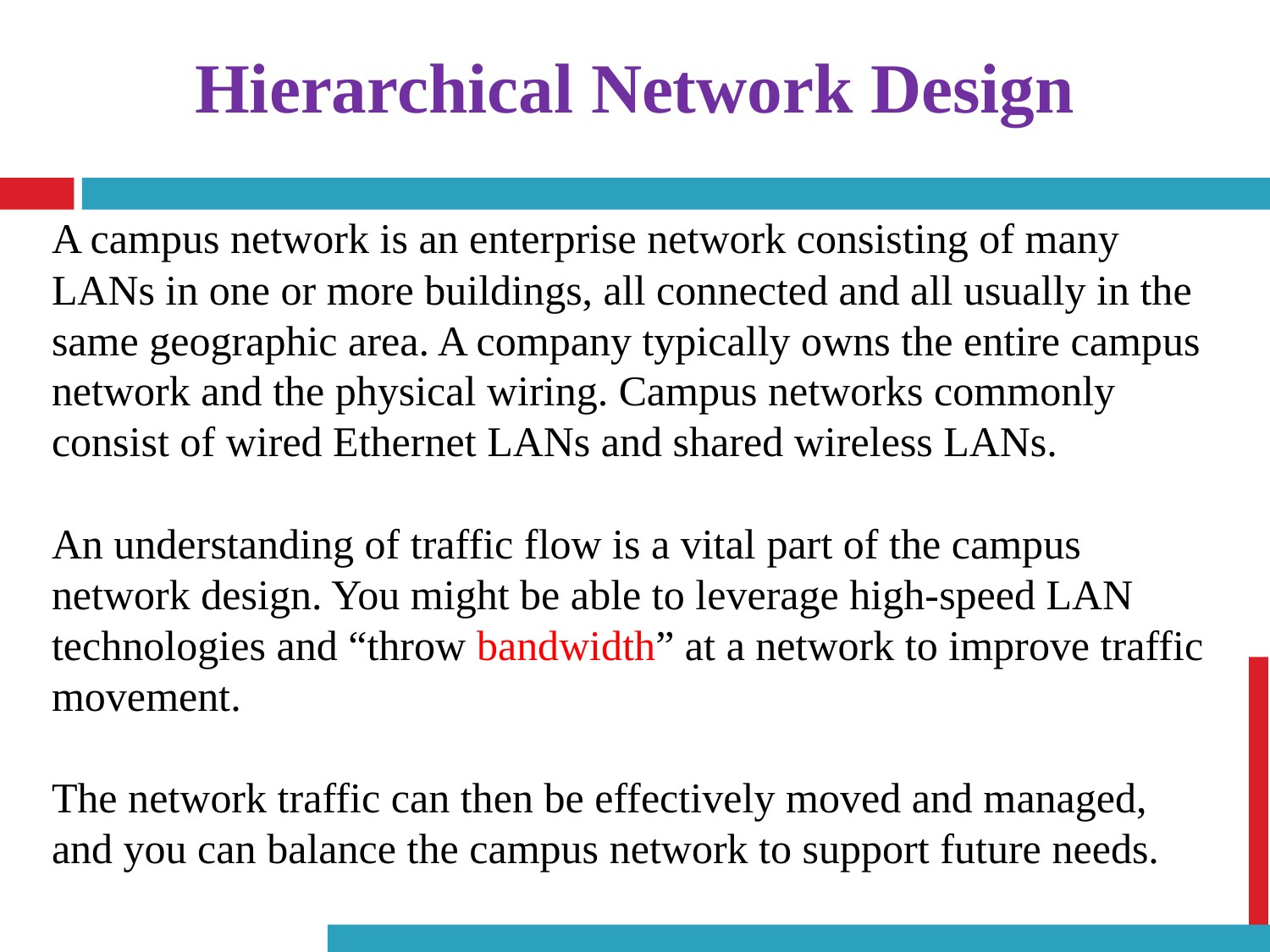

# Hierarchical Network Design
A campus network is an enterprise network consisting of many LANs in one or more buildings, all connected and all usually in the same geographic area. A company typically owns the entire campus network and the physical wiring. Campus networks commonly consist of wired Ethernet LANs and shared wireless LANs.

An understanding of traffic flow is a vital part of the campus network design. You might be able to leverage high-speed LAN technologies and “throw bandwidth” at a network to improve traffic movement.

The network traffic can then be effectively moved and managed, and you can balance the campus network to support future needs.